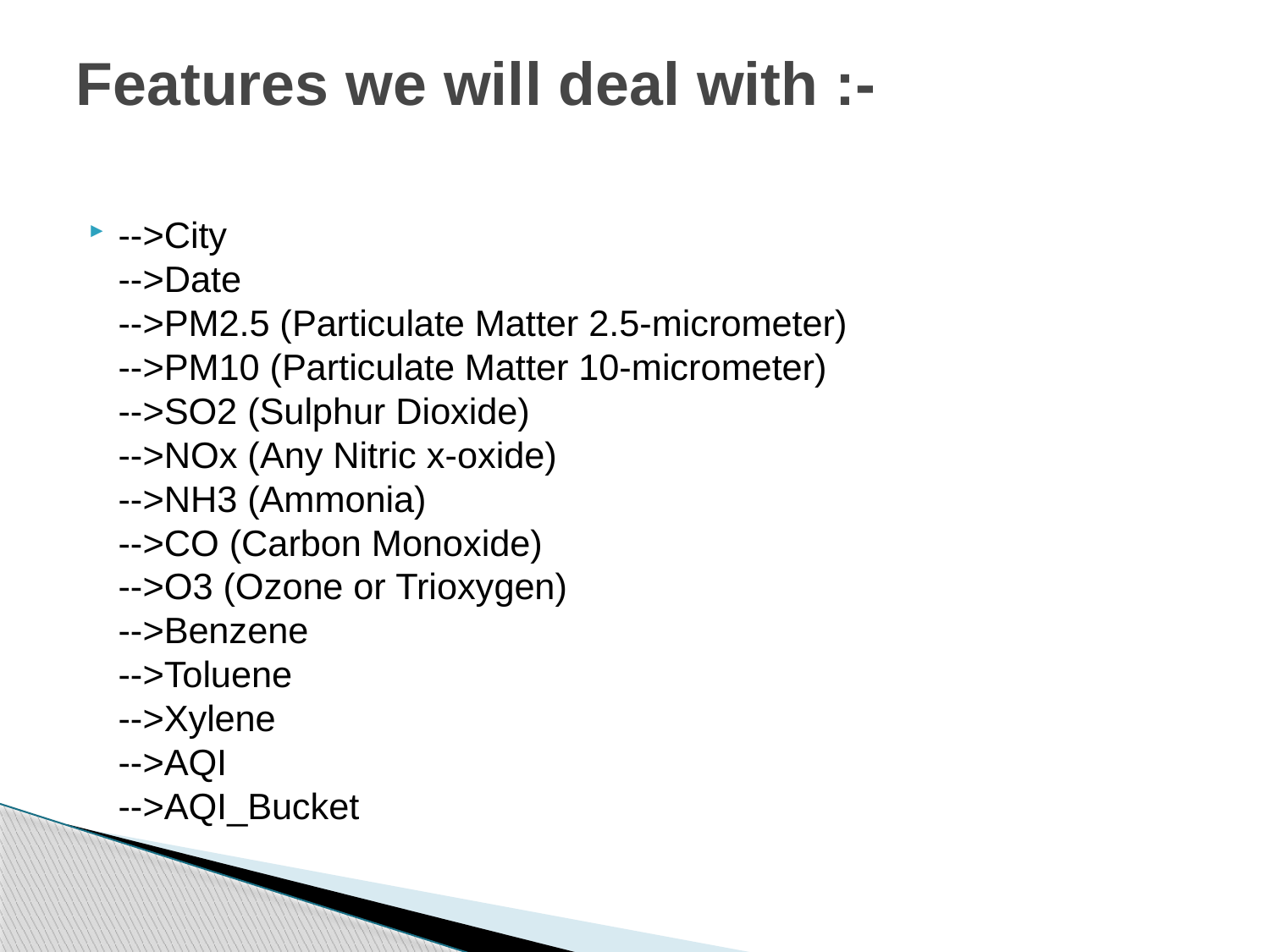

# Features we will deal with :-
-->City
-->Date
-->PM2.5 (Particulate Matter 2.5-micrometer)
-->PM10 (Particulate Matter 10-micrometer)
-->SO2 (Sulphur Dioxide)
-->NOx (Any Nitric x-oxide)
-->NH3 (Ammonia)
-->CO (Carbon Monoxide)
-->O3 (Ozone or Trioxygen)
-->Benzene
-->Toluene
-->Xylene
-->AQI
-->AQI_Bucket